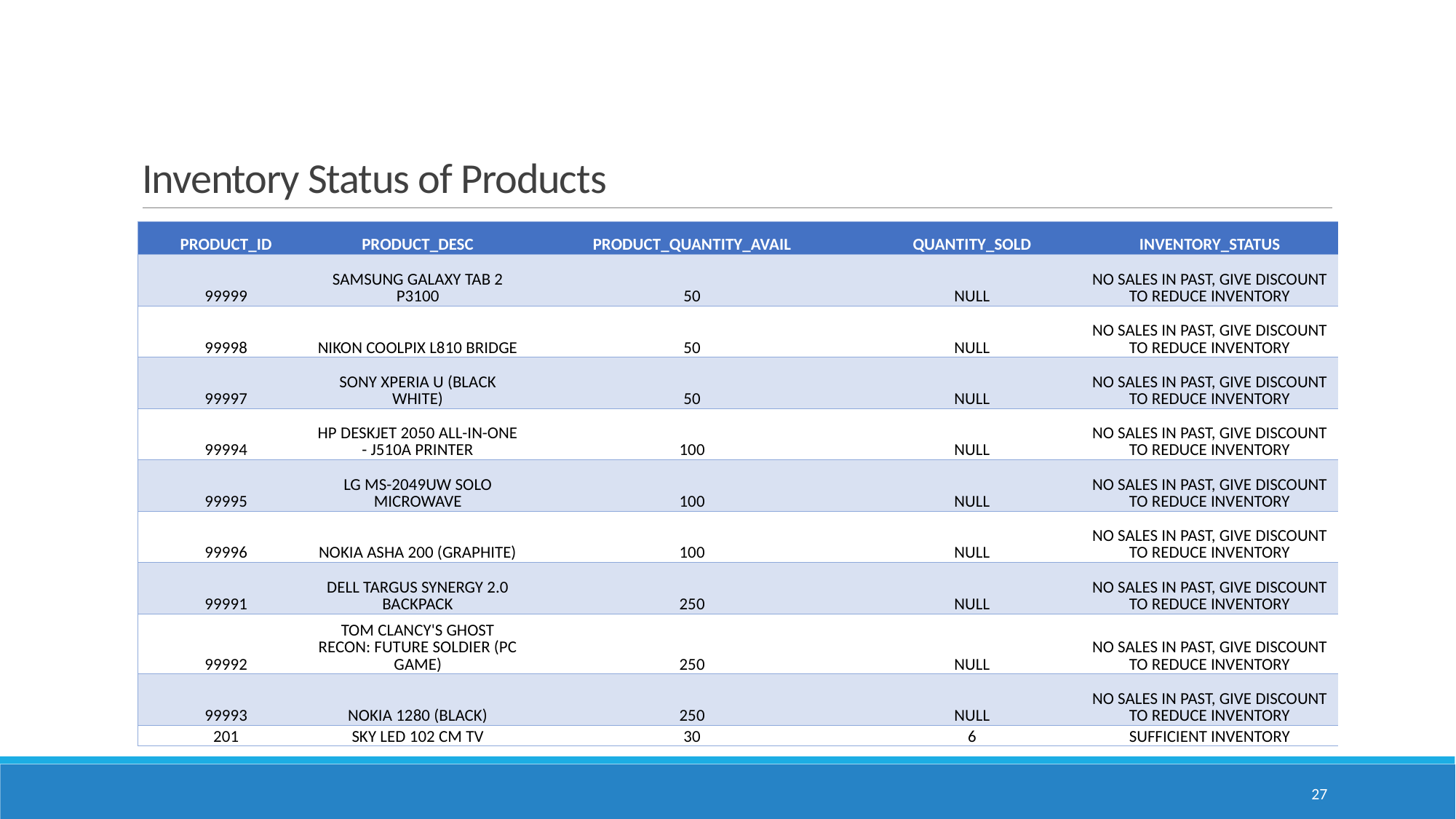

# Inventory Status of Products
| PRODUCT\_ID | PRODUCT\_DESC | PRODUCT\_QUANTITY\_AVAIL | QUANTITY\_SOLD | INVENTORY\_STATUS |
| --- | --- | --- | --- | --- |
| 99999 | SAMSUNG GALAXY TAB 2 P3100 | 50 | NULL | NO SALES IN PAST, GIVE DISCOUNT TO REDUCE INVENTORY |
| 99998 | NIKON COOLPIX L810 BRIDGE | 50 | NULL | NO SALES IN PAST, GIVE DISCOUNT TO REDUCE INVENTORY |
| 99997 | SONY XPERIA U (BLACK WHITE) | 50 | NULL | NO SALES IN PAST, GIVE DISCOUNT TO REDUCE INVENTORY |
| 99994 | HP DESKJET 2050 ALL-IN-ONE - J510A PRINTER | 100 | NULL | NO SALES IN PAST, GIVE DISCOUNT TO REDUCE INVENTORY |
| 99995 | LG MS-2049UW SOLO MICROWAVE | 100 | NULL | NO SALES IN PAST, GIVE DISCOUNT TO REDUCE INVENTORY |
| 99996 | NOKIA ASHA 200 (GRAPHITE) | 100 | NULL | NO SALES IN PAST, GIVE DISCOUNT TO REDUCE INVENTORY |
| 99991 | DELL TARGUS SYNERGY 2.0 BACKPACK | 250 | NULL | NO SALES IN PAST, GIVE DISCOUNT TO REDUCE INVENTORY |
| 99992 | TOM CLANCY'S GHOST RECON: FUTURE SOLDIER (PC GAME) | 250 | NULL | NO SALES IN PAST, GIVE DISCOUNT TO REDUCE INVENTORY |
| 99993 | NOKIA 1280 (BLACK) | 250 | NULL | NO SALES IN PAST, GIVE DISCOUNT TO REDUCE INVENTORY |
| 201 | SKY LED 102 CM TV | 30 | 6 | SUFFICIENT INVENTORY |
27